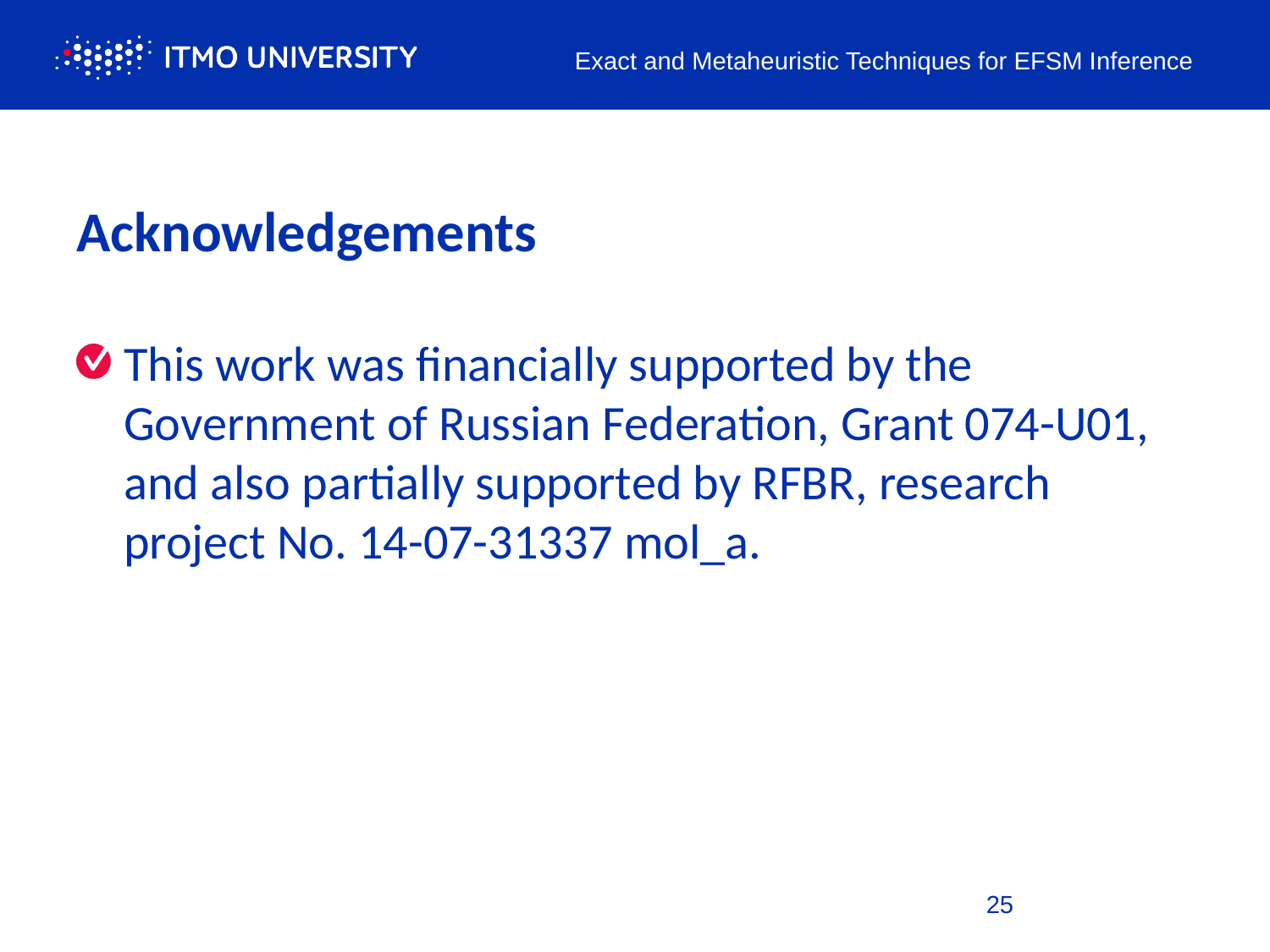

Exact and Metaheuristic Techniques for EFSM Inference
# Acknowledgements
This work was financially supported by the Government of Russian Federation, Grant 074-U01, and also partially supported by RFBR, research project No. 14-07-31337 mol_a.
25